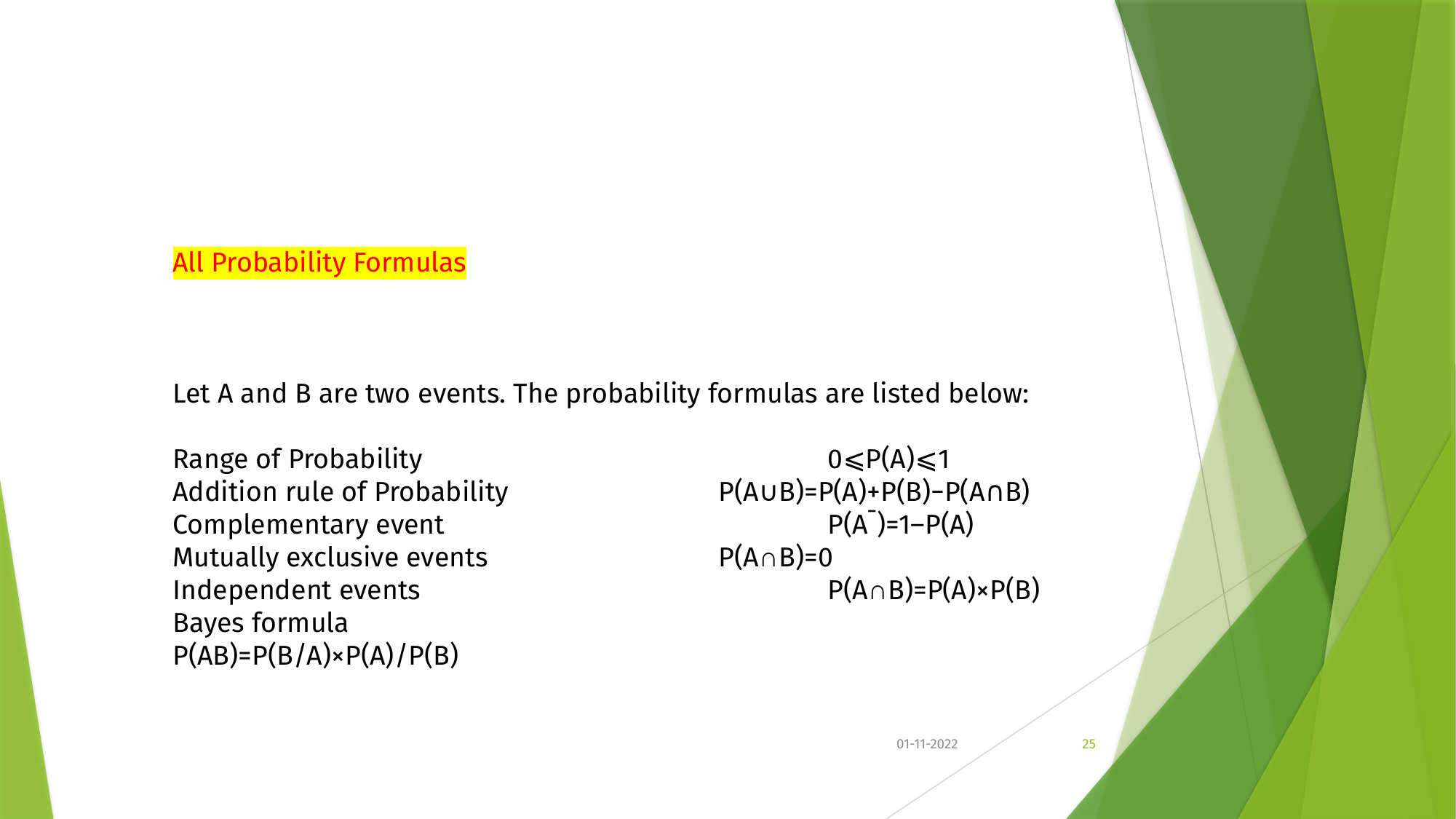

All Probability Formulas

Let A and B are two events. The probability formulas are listed below:

Range of Probability				0⩽P(A)⩽1
Addition rule of Probability		P(A∪B)=P(A)+P(B)−P(A∩B)
Complementary event				P(A¯)=1–P(A)
Mutually exclusive events			P(A∩B)=0
Independent events				P(A∩B)=P(A)×P(B)
Bayes formula					P(AB)=P(B/A)×P(A)/P(B)
01-11-2022
25